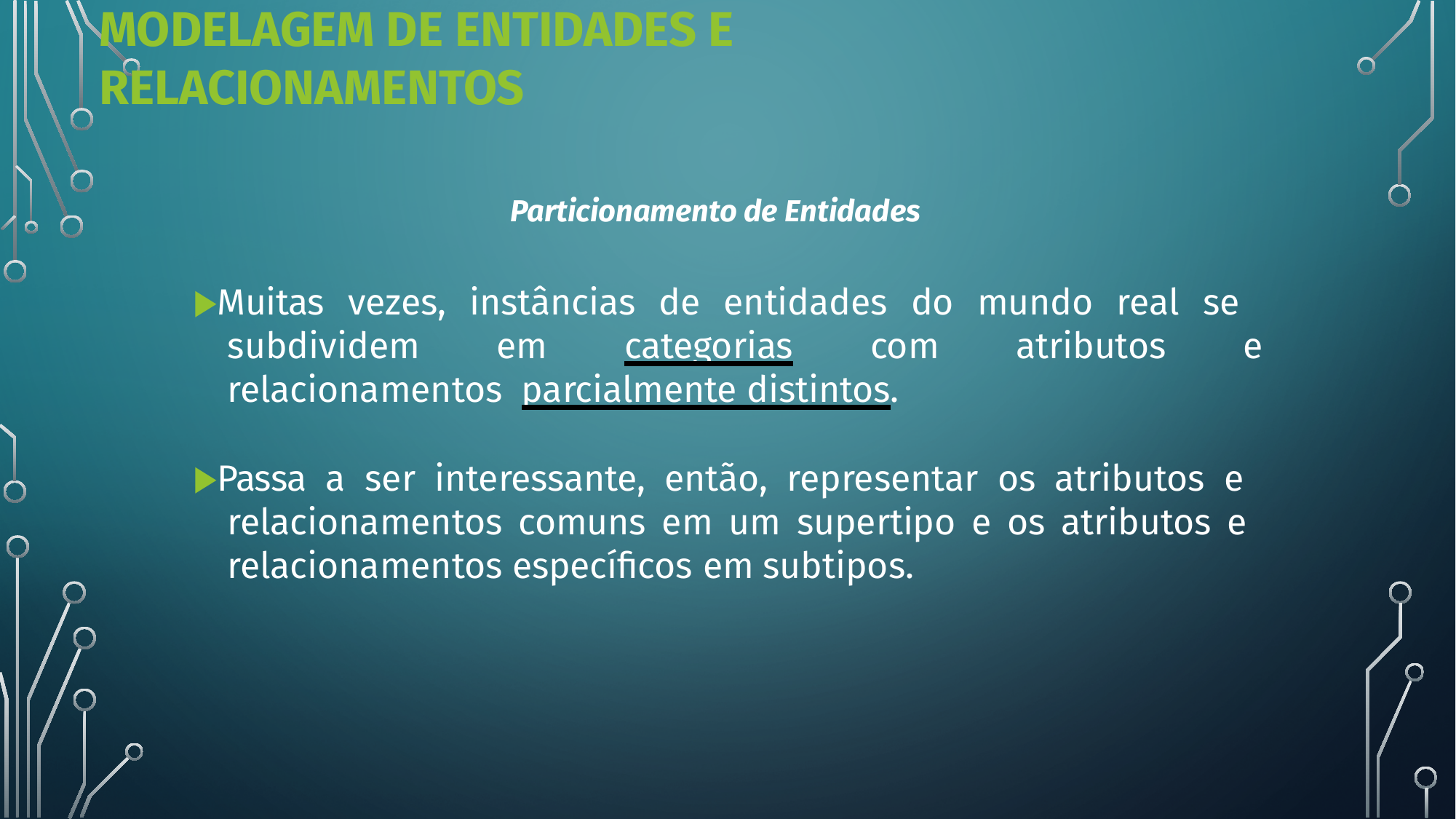

# Modelagem de Entidades e Relacionamentos
Particionamento de Entidades
▶Muitas vezes, instâncias de entidades do mundo real se  subdividem em categorias com atributos e relacionamentos  parcialmente distintos.

▶Passa a ser interessante, então, representar os atributos e  relacionamentos comuns em um supertipo e os atributos e  relacionamentos específicos em subtipos.